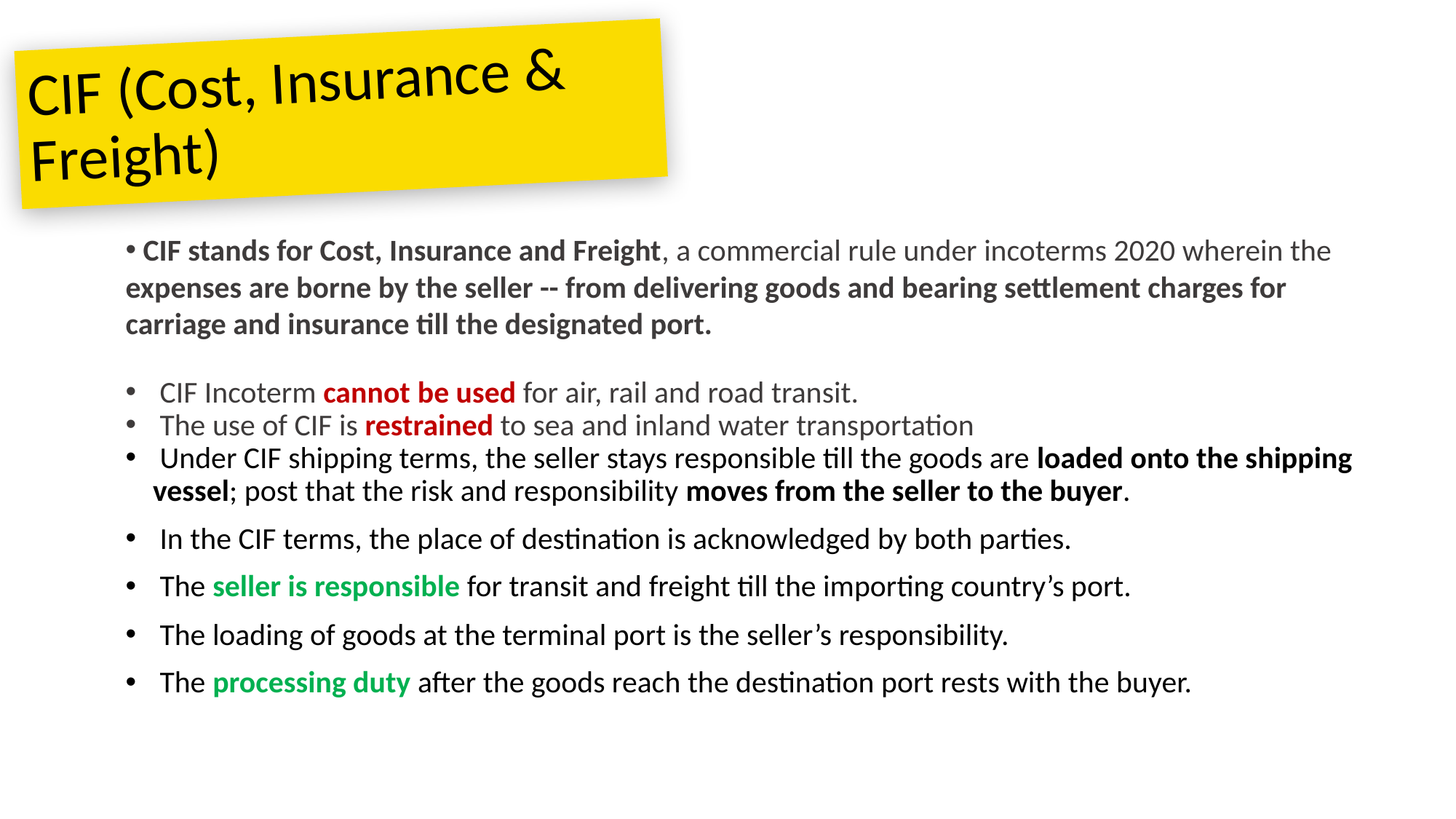

CIF (Cost, Insurance & Freight)
 CIF stands for Cost, Insurance and Freight, a commercial rule under incoterms 2020 wherein the expenses are borne by the seller -- from delivering goods and bearing settlement charges for carriage and insurance till the designated port.

 CIF Incoterm cannot be used for air, rail and road transit.
 The use of CIF is restrained to sea and inland water transportation
 Under CIF shipping terms, the seller stays responsible till the goods are loaded onto the shipping vessel; post that the risk and responsibility moves from the seller to the buyer.
 In the CIF terms, the place of destination is acknowledged by both parties.
 The seller is responsible for transit and freight till the importing country’s port.
 The loading of goods at the terminal port is the seller’s responsibility.
 The processing duty after the goods reach the destination port rests with the buyer.